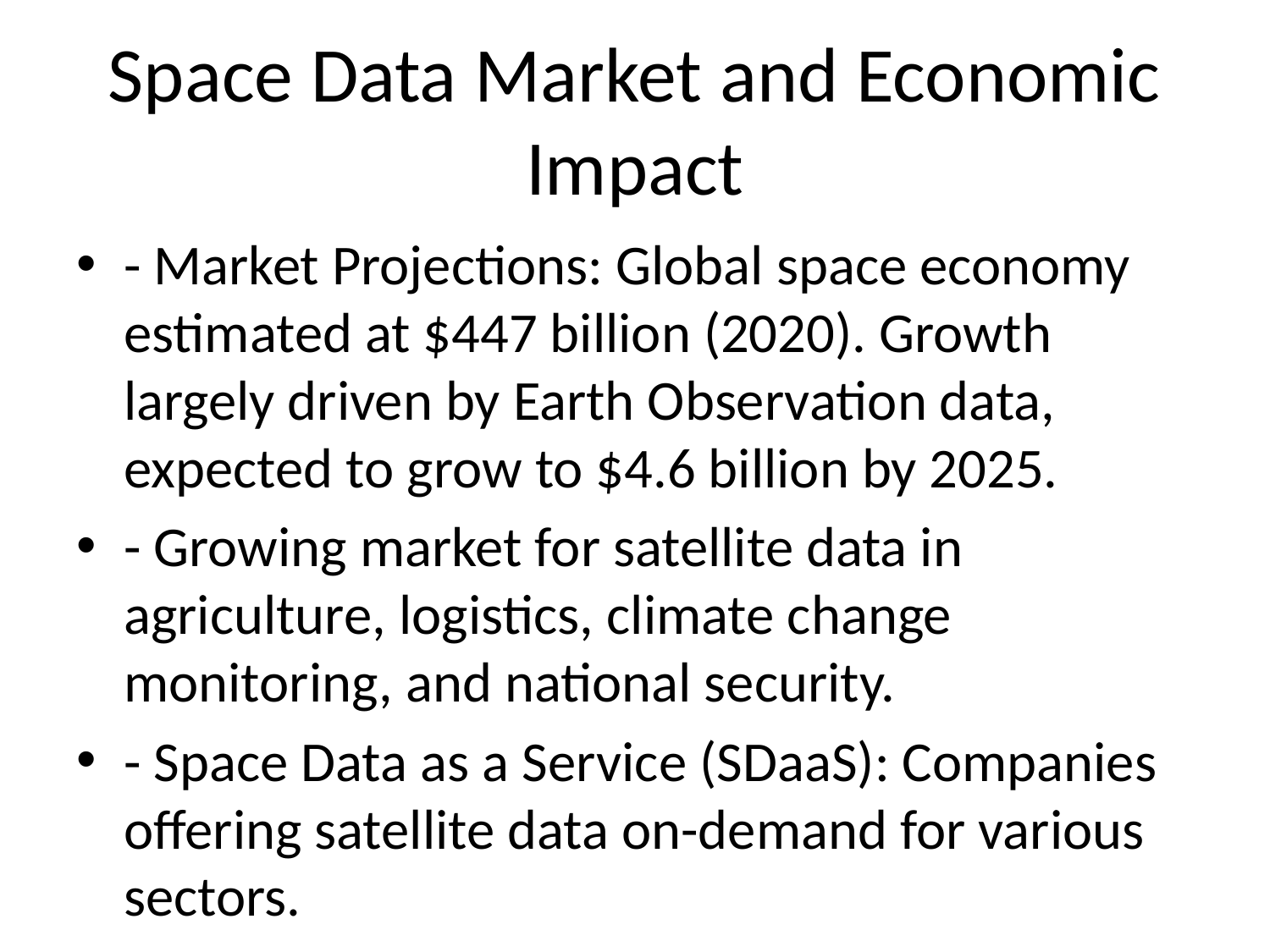

# Space Data Market and Economic Impact
- Market Projections: Global space economy estimated at $447 billion (2020). Growth largely driven by Earth Observation data, expected to grow to $4.6 billion by 2025.
- Growing market for satellite data in agriculture, logistics, climate change monitoring, and national security.
- Space Data as a Service (SDaaS): Companies offering satellite data on-demand for various sectors.
- Job Creation: Increased demand for satellite engineers, data scientists, analysts, AI specialists, and software developers.